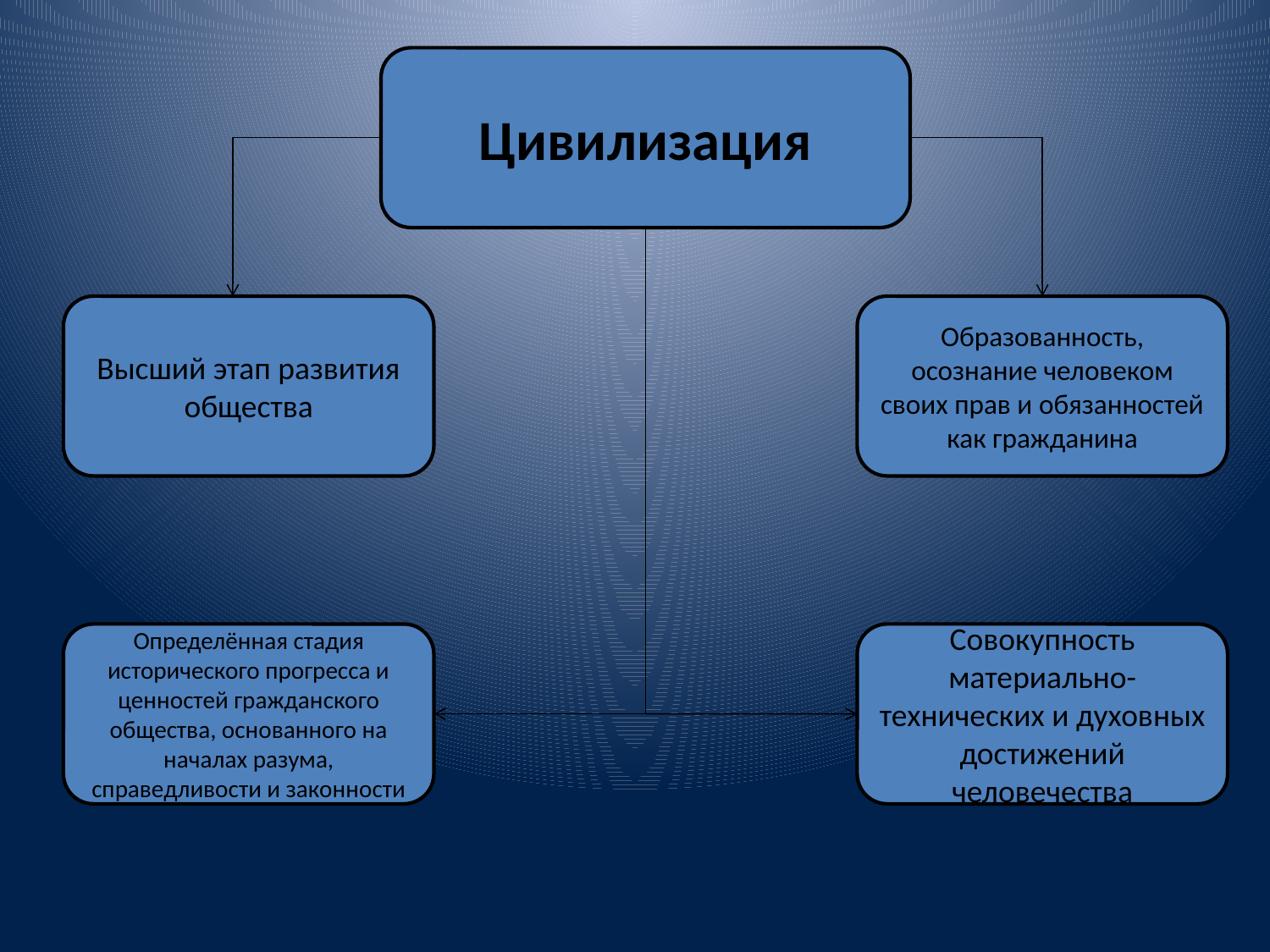

Цивилизация
Высший этап развития общества
Образованность, осознание человеком своих прав и обязанностей как гражданина
Определённая стадия исторического прогресса и ценностей гражданского общества, основанного на началах разума, справедливости и законности
Совокупность материально-технических и духовных достижений человечества